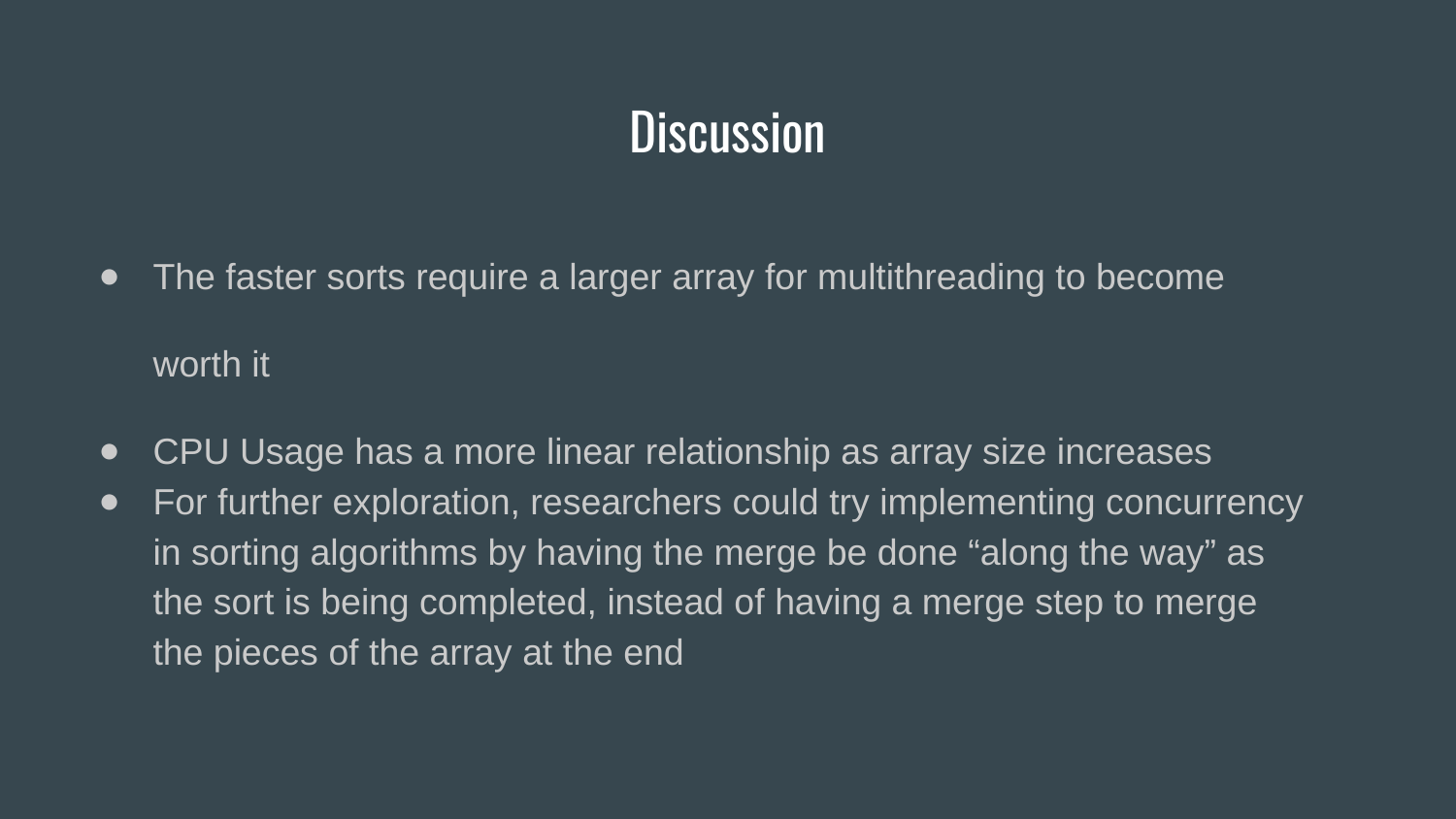

# Discussion
The faster sorts require a larger array for multithreading to become worth it
CPU Usage has a more linear relationship as array size increases
For further exploration, researchers could try implementing concurrency in sorting algorithms by having the merge be done “along the way” as the sort is being completed, instead of having a merge step to merge the pieces of the array at the end